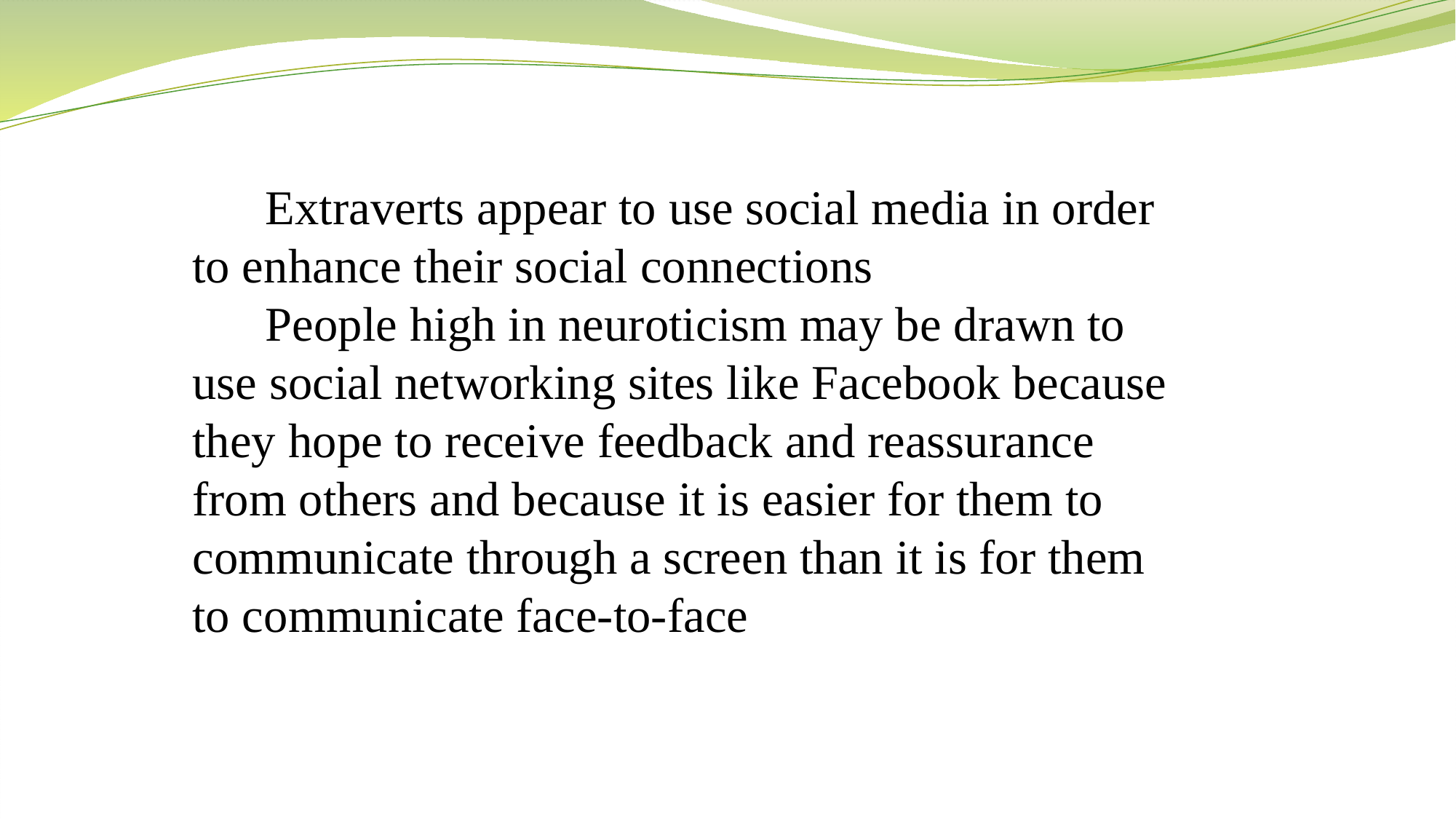

Extraverts appear to use social media in order to enhance their social connections 
      People high in neuroticism may be drawn to use social networking sites like Facebook because they hope to receive feedback and reassurance from others and because it is easier for them to communicate through a screen than it is for them to communicate face-to-face